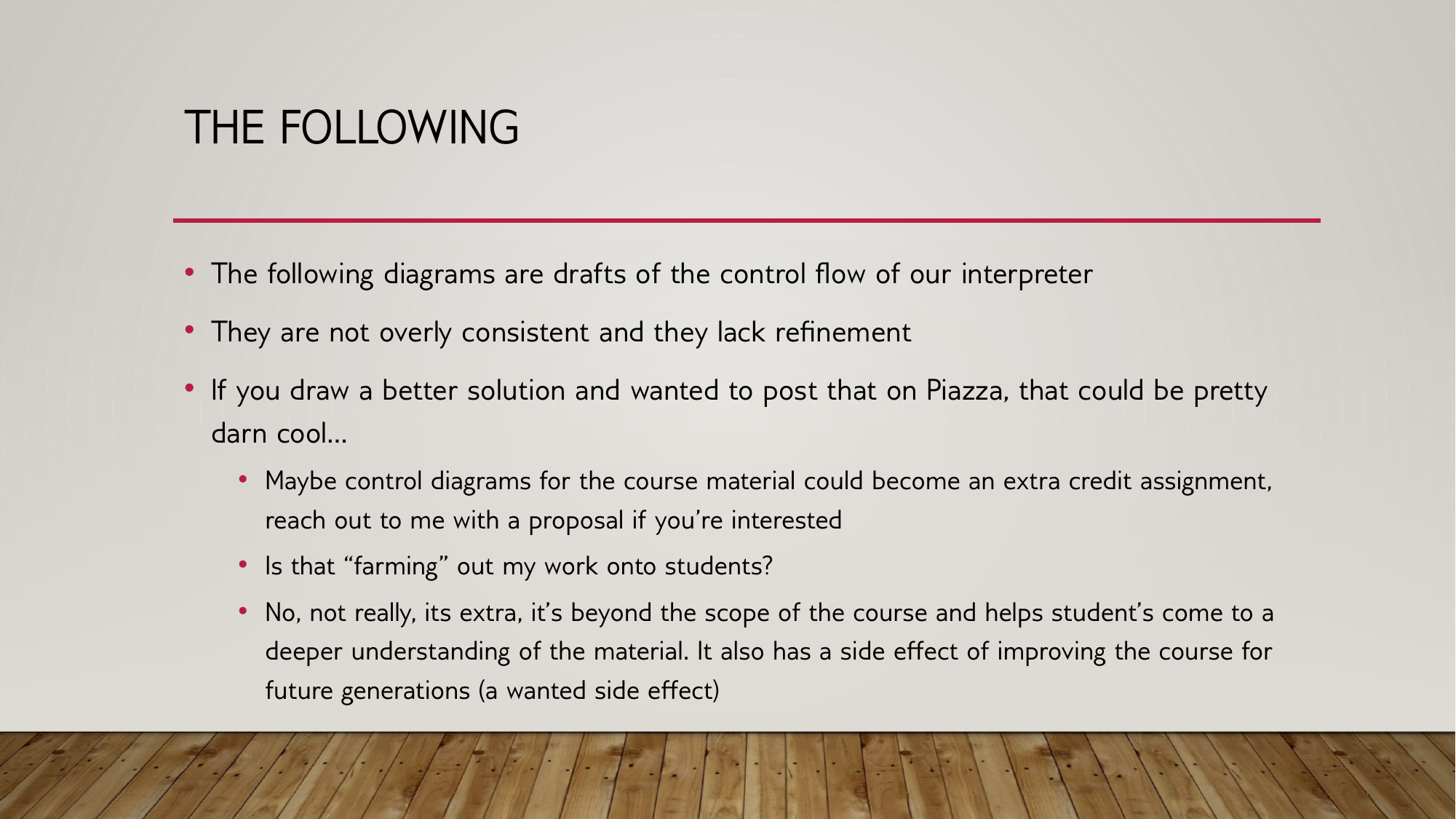

# The following
The following diagrams are drafts of the control flow of our interpreter
They are not overly consistent and they lack refinement
If you draw a better solution and wanted to post that on Piazza, that could be pretty darn cool…
Maybe control diagrams for the course material could become an extra credit assignment, reach out to me with a proposal if you’re interested
Is that “farming” out my work onto students?
No, not really, its extra, it’s beyond the scope of the course and helps student’s come to a deeper understanding of the material. It also has a side effect of improving the course for future generations (a wanted side effect)